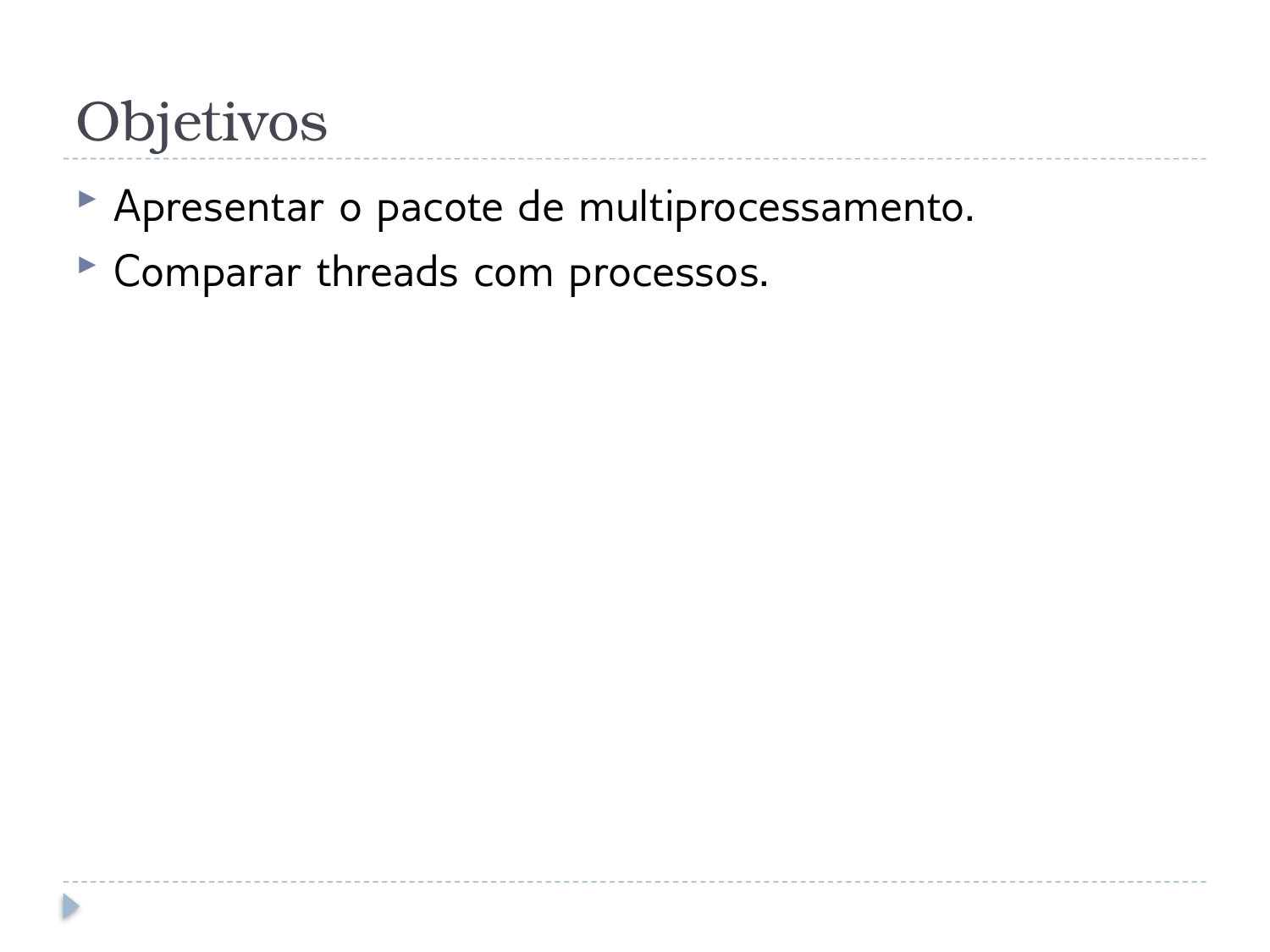

# Objetivos
Apresentar o pacote de multiprocessamento.
Comparar threads com processos.